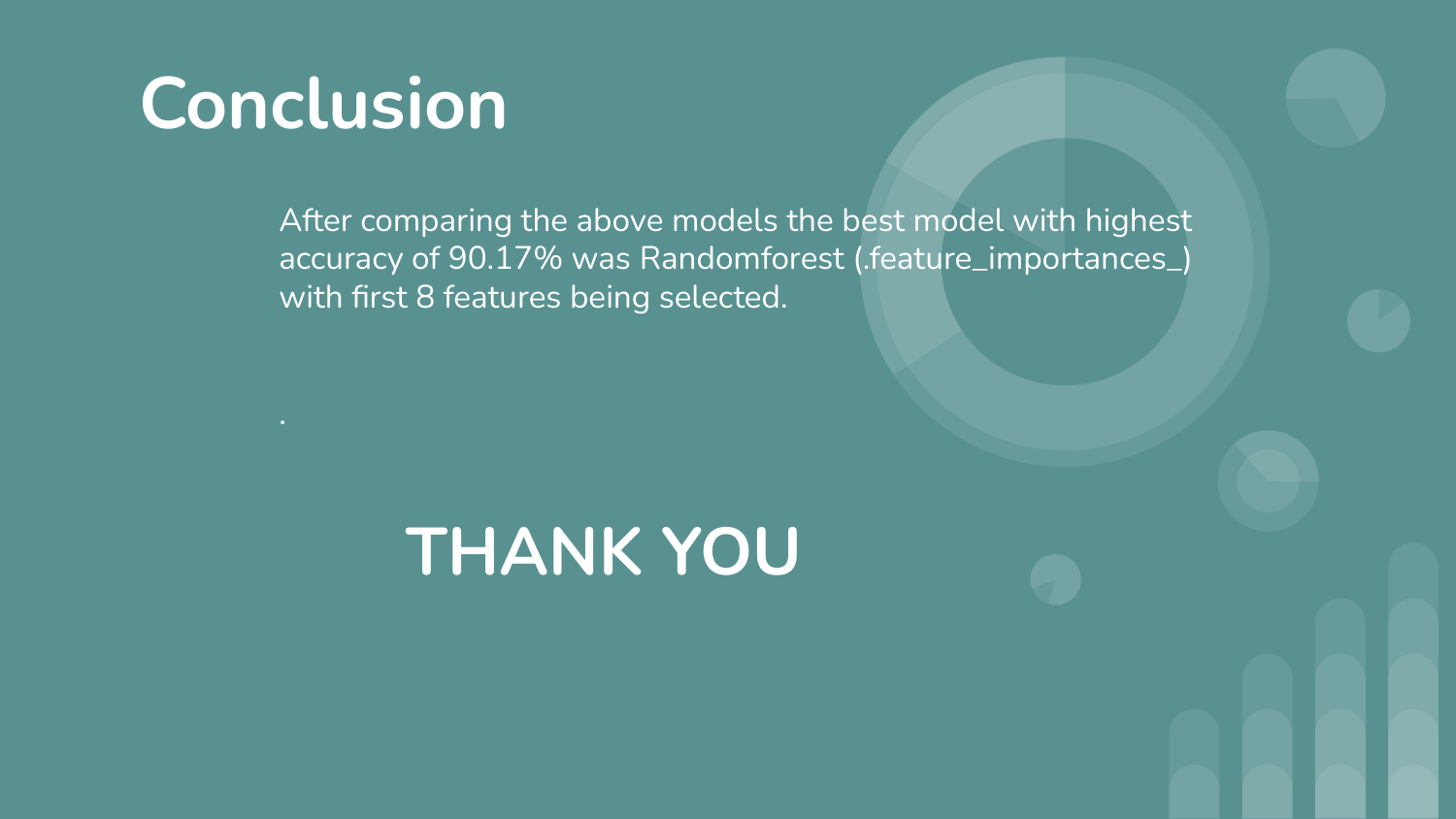

# Conclusion
After comparing the above models the best model with highest accuracy of 90.17% was Randomforest (.feature_importances_) with first 8 features being selected.

.

       THANK YOU